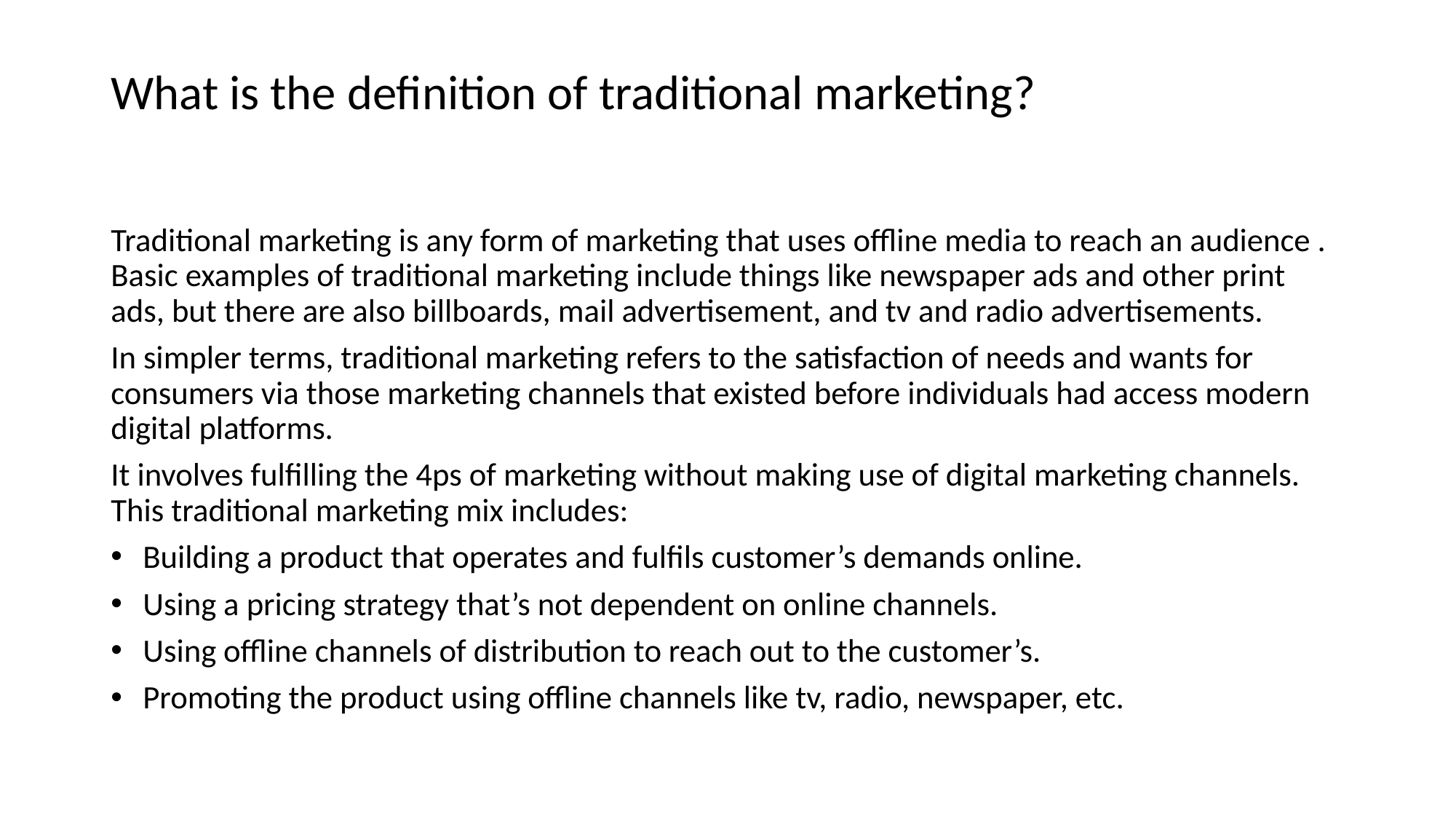

# What is the definition of traditional marketing?
Traditional marketing is any form of marketing that uses offline media to reach an audience . Basic examples of traditional marketing include things like newspaper ads and other print ads, but there are also billboards, mail advertisement, and tv and radio advertisements.
In simpler terms, traditional marketing refers to the satisfaction of needs and wants for consumers via those marketing channels that existed before individuals had access modern digital platforms.
It involves fulfilling the 4ps of marketing without making use of digital marketing channels. This traditional marketing mix includes:
 Building a product that operates and fulfils customer’s demands online.
 Using a pricing strategy that’s not dependent on online channels.
 Using offline channels of distribution to reach out to the customer’s.
 Promoting the product using offline channels like tv, radio, newspaper, etc.